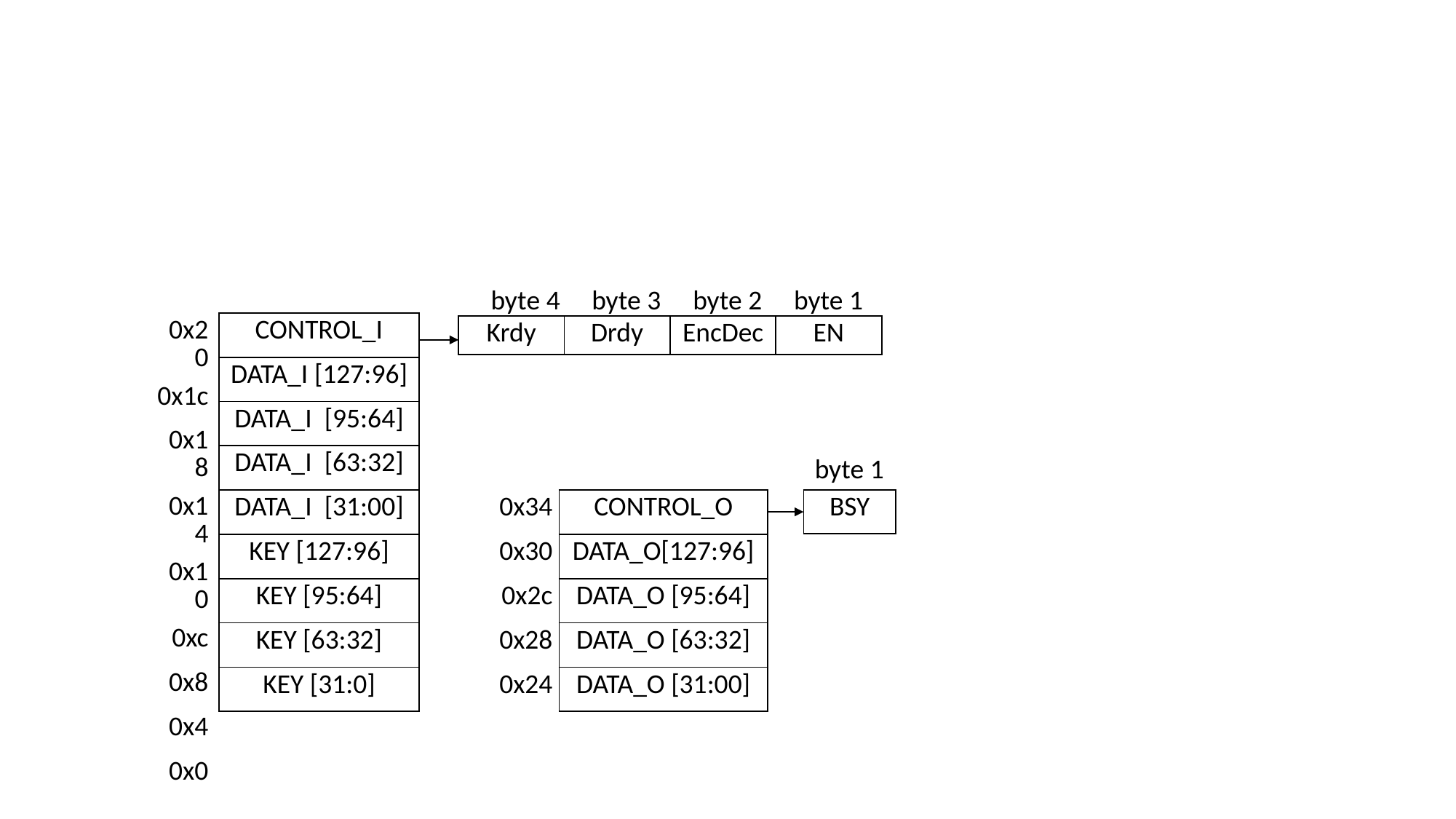

byte 4
byte 3
byte 2
byte 1
| 0x20 |
| --- |
| 0x1c |
| 0x18 |
| 0x14 |
| 0x10 |
| 0xc |
| 0x8 |
| 0x4 |
| 0x0 |
| CONTROL\_I |
| --- |
| DATA\_I [127:96] |
| DATA\_I [95:64] |
| DATA\_I [63:32] |
| DATA\_I [31:00] |
| KEY [127:96] |
| KEY [95:64] |
| KEY [63:32] |
| KEY [31:0] |
| Krdy | Drdy | EncDec | EN |
| --- | --- | --- | --- |
byte 1
| 0x34 |
| --- |
| 0x30 |
| 0x2c |
| 0x28 |
| 0x24 |
| CONTROL\_O |
| --- |
| DATA\_O[127:96] |
| DATA\_O [95:64] |
| DATA\_O [63:32] |
| DATA\_O [31:00] |
| BSY |
| --- |